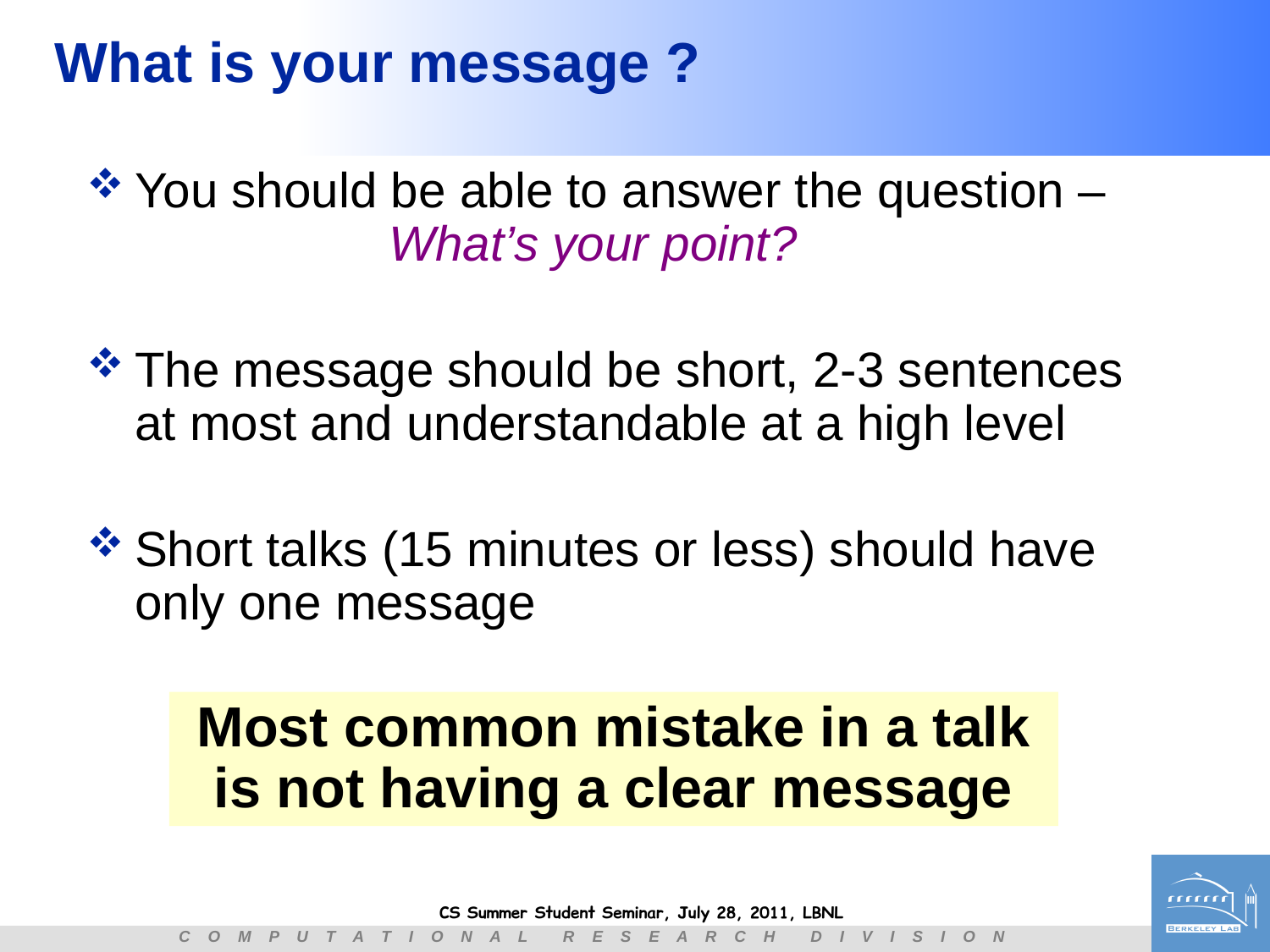

# What is your message ?
You should be able to answer the question – 		What’s your point?

The message should be short, 2-3 sentences at most and understandable at a high level

Short talks (15 minutes or less) should have only one message
Most common mistake in a talk is not having a clear message